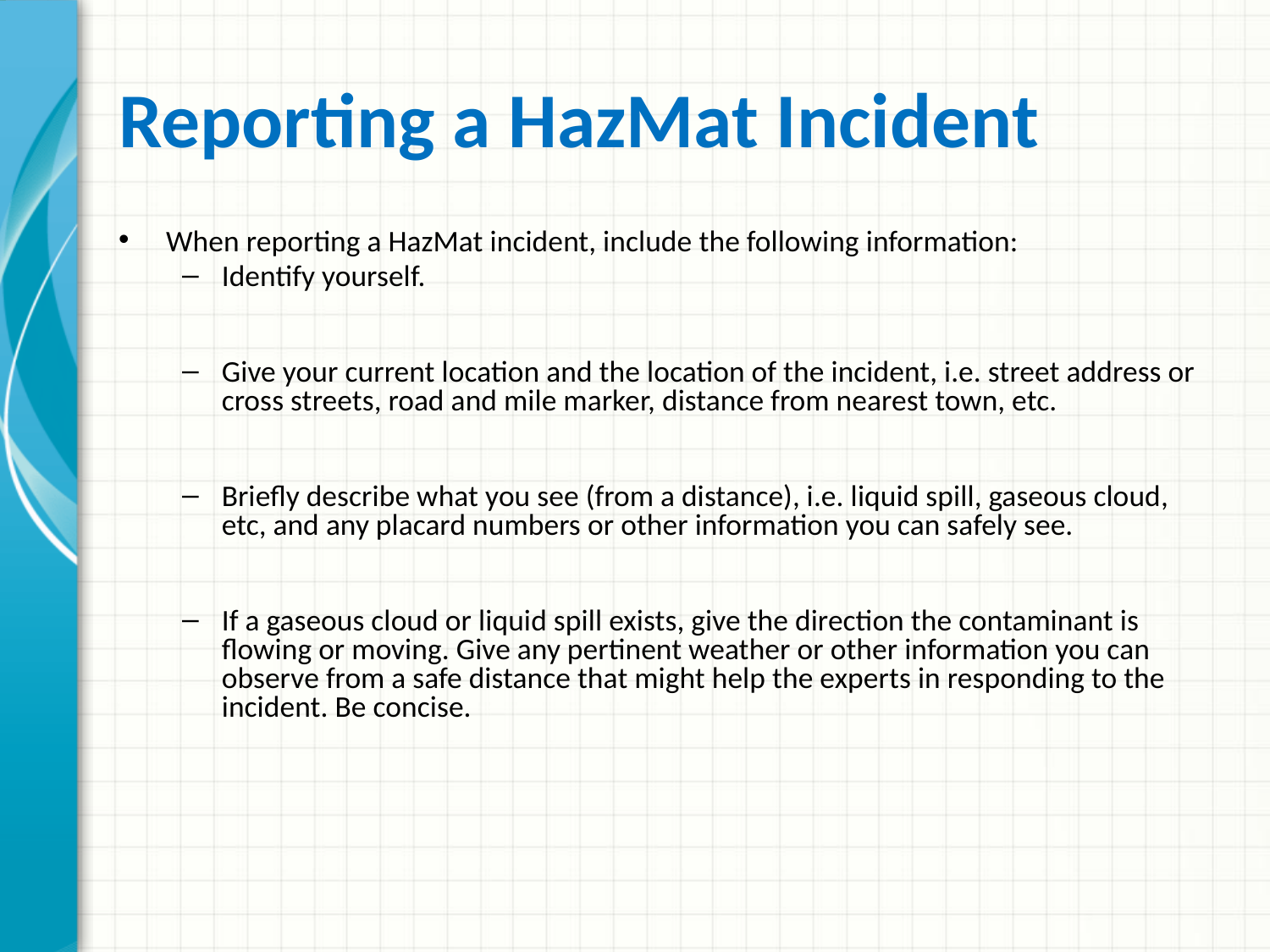

# Reporting a HazMat Incident
When reporting a HazMat incident, include the following information:
Identify yourself.

Give your current location and the location of the incident, i.e. street address or cross streets, road and mile marker, distance from nearest town, etc.

Briefly describe what you see (from a distance), i.e. liquid spill, gaseous cloud, etc, and any placard numbers or other information you can safely see.

If a gaseous cloud or liquid spill exists, give the direction the contaminant is flowing or moving. Give any pertinent weather or other information you can observe from a safe distance that might help the experts in responding to the incident. Be concise.